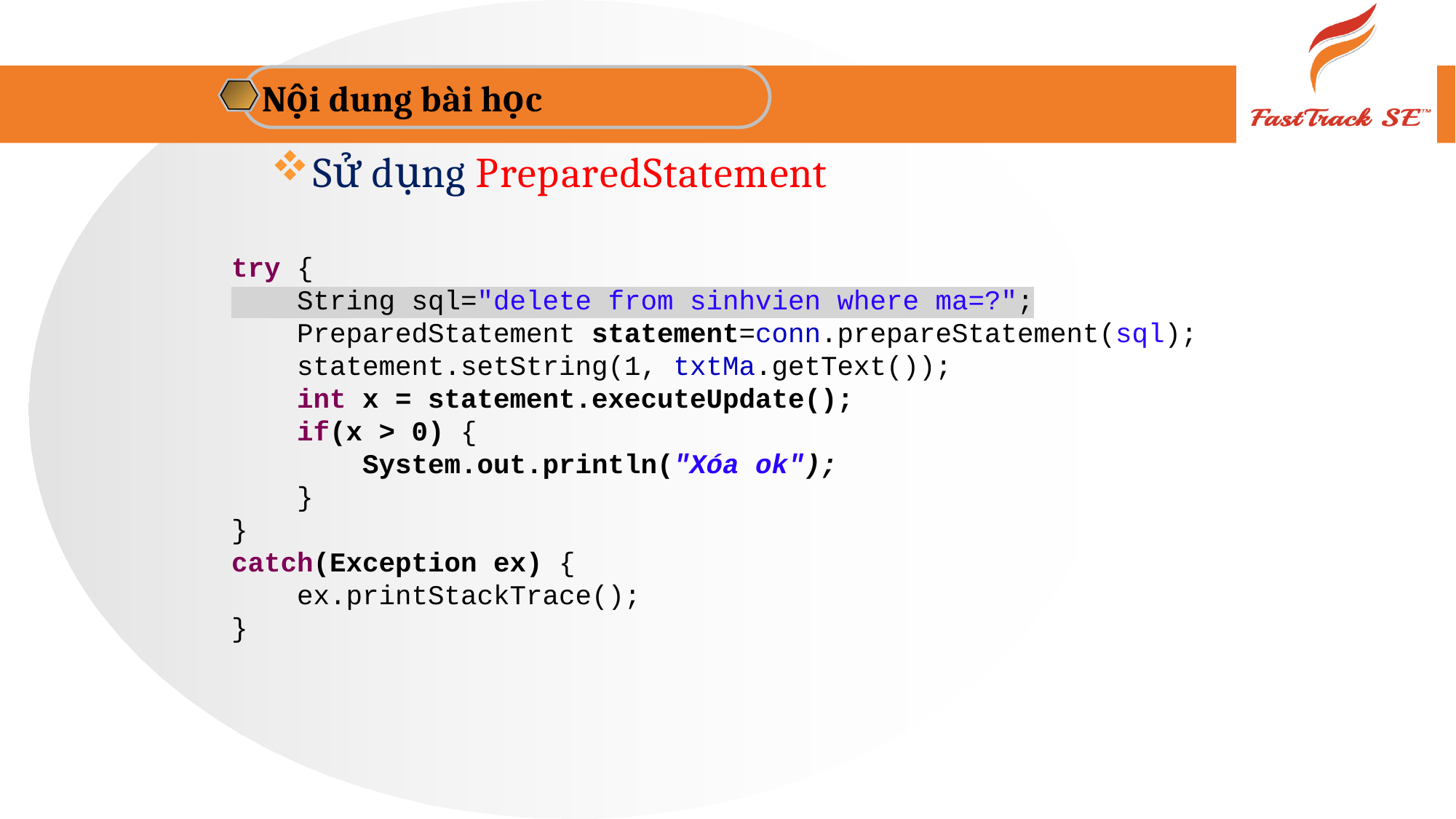

Nội dung bài học

Sử dụng PreparedStatement
try {
    String sql="delete from sinhvien where ma=?";
    PreparedStatement statement=conn.prepareStatement(sql);
    statement.setString(1, txtMa.getText());
    int x = statement.executeUpdate();
    if(x > 0) {
        System.out.println("Xóa ok");
    }
}
catch(Exception ex) {
    ex.printStackTrace();
}